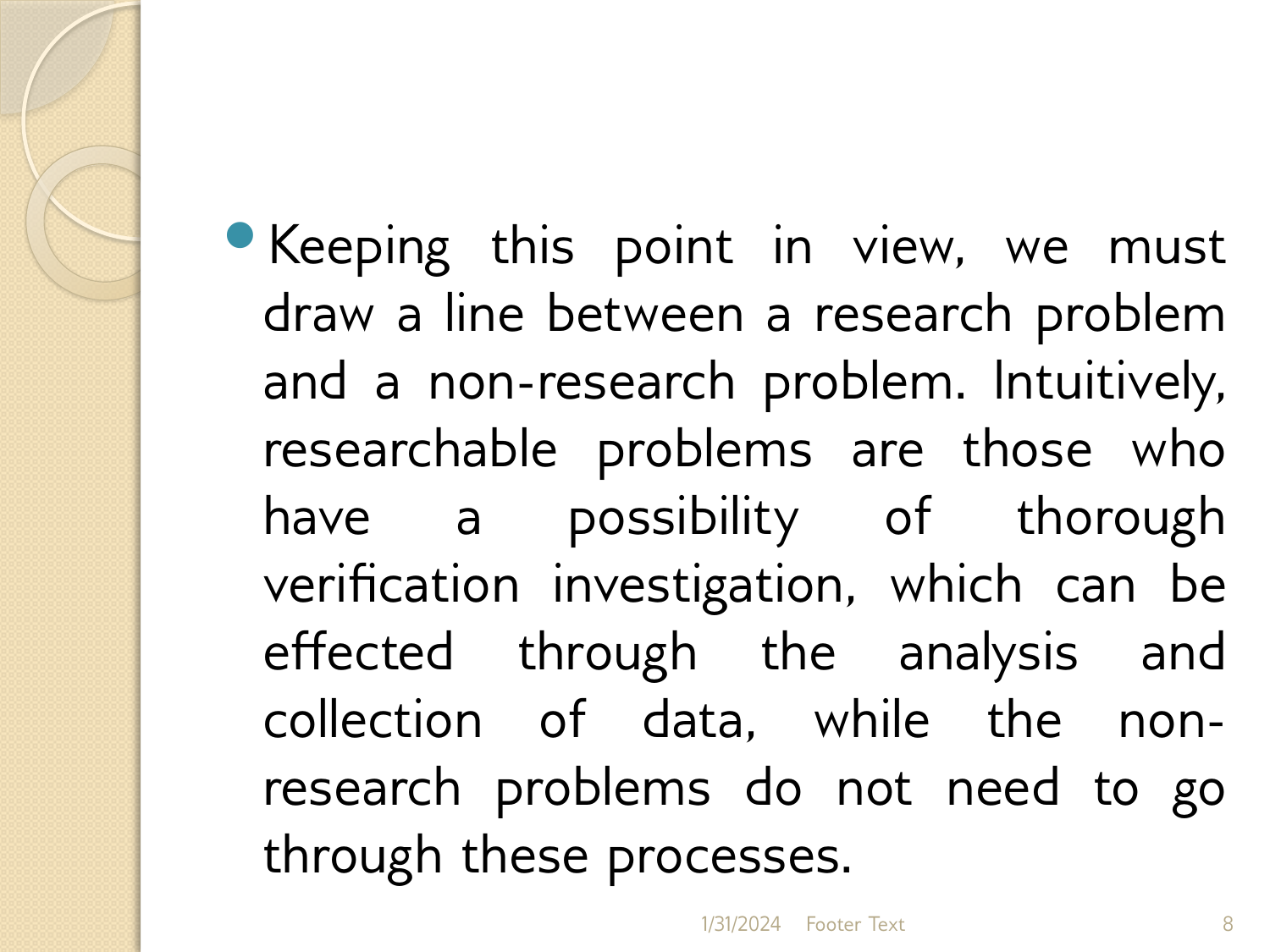

#
Keeping this point in view, we must draw a line between a research problem and a non-research problem. Intuitively, researchable problems are those who have a possibility of thorough verification investigation, which can be effected through the analysis and collection of data, while the non-research problems do not need to go through these processes.

1/31/2024
Footer Text
8